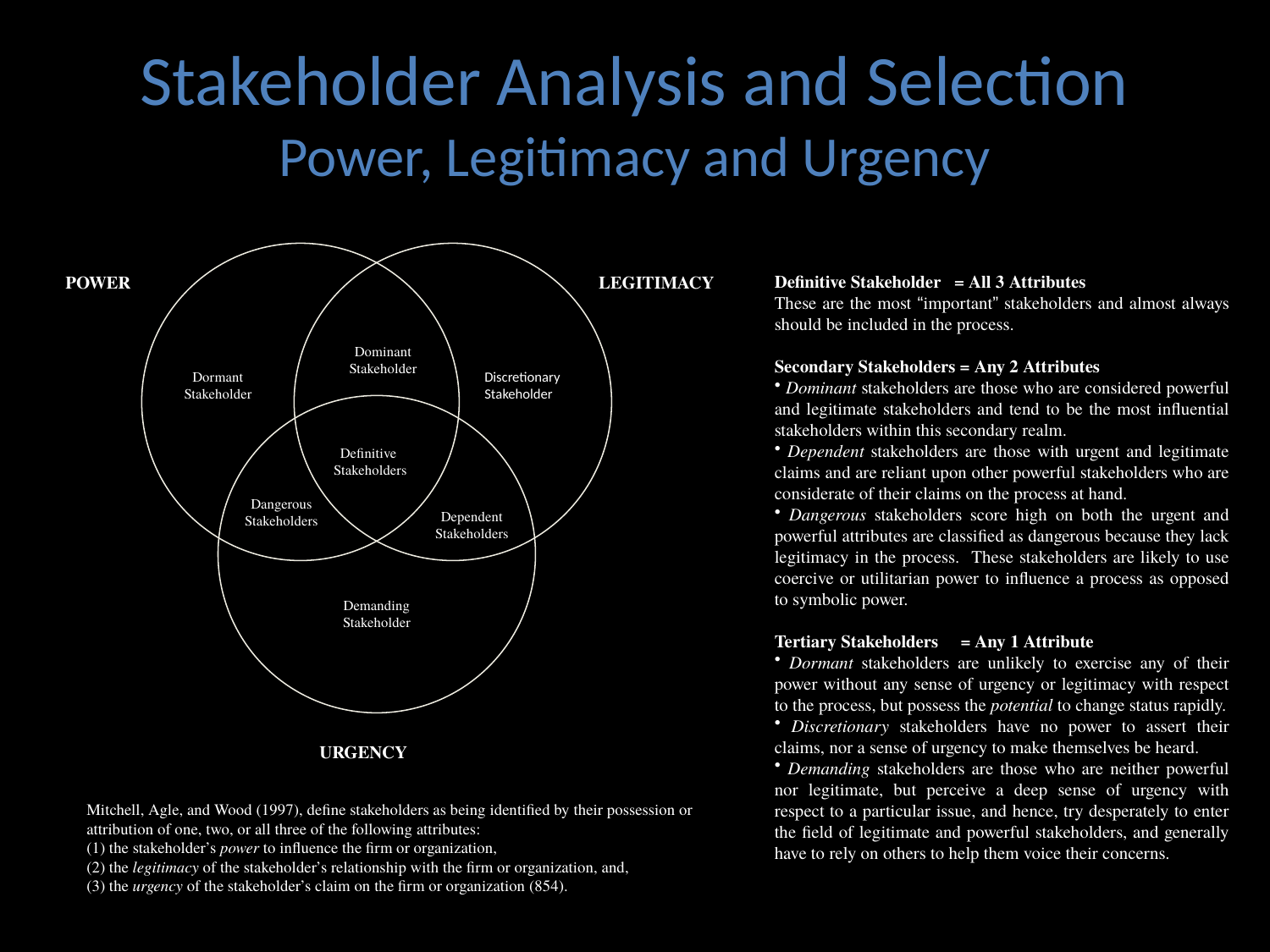

# Stakeholder Analysis and Selection Power, Legitimacy and Urgency

Definitive Stakeholder   = All 3 Attributes
These are the most “important” stakeholders and almost always should be included in the process.

Secondary Stakeholders = Any 2 Attributes
 Dominant stakeholders are those who are considered powerful and legitimate stakeholders and tend to be the most influential stakeholders within this secondary realm.
 Dependent stakeholders are those with urgent and legitimate claims and are reliant upon other powerful stakeholders who are considerate of their claims on the process at hand.
 Dangerous stakeholders score high on both the urgent and powerful attributes are classified as dangerous because they lack legitimacy in the process.  These stakeholders are likely to use coercive or utilitarian power to influence a process as opposed to symbolic power.

Tertiary Stakeholders     = Any 1 Attribute
 Dormant stakeholders are unlikely to exercise any of their power without any sense of urgency or legitimacy with respect to the process, but possess the potential to change status rapidly.
 Discretionary stakeholders have no power to assert their claims, nor a sense of urgency to make themselves be heard.
 Demanding stakeholders are those who are neither powerful nor legitimate, but perceive a deep sense of urgency with respect to a particular issue, and hence, try desperately to enter the field of legitimate and powerful stakeholders, and generally have to rely on others to help them voice their concerns.
POWER
LEGITIMACY

Dominant Stakeholder

Dormant
Stakeholder

Discretionary Stakeholder

Definitive
Stakeholders

Dangerous
Stakeholders

Dependent
Stakeholders

Demanding Stakeholder
URGENCY
Mitchell, Agle, and Wood (1997), define stakeholders as being identified by their possession or attribution of one, two, or all three of the following attributes:
(1) the stakeholder’s power to influence the firm or organization,
(2) the legitimacy of the stakeholder’s relationship with the firm or organization, and,
(3) the urgency of the stakeholder’s claim on the firm or organization (854).